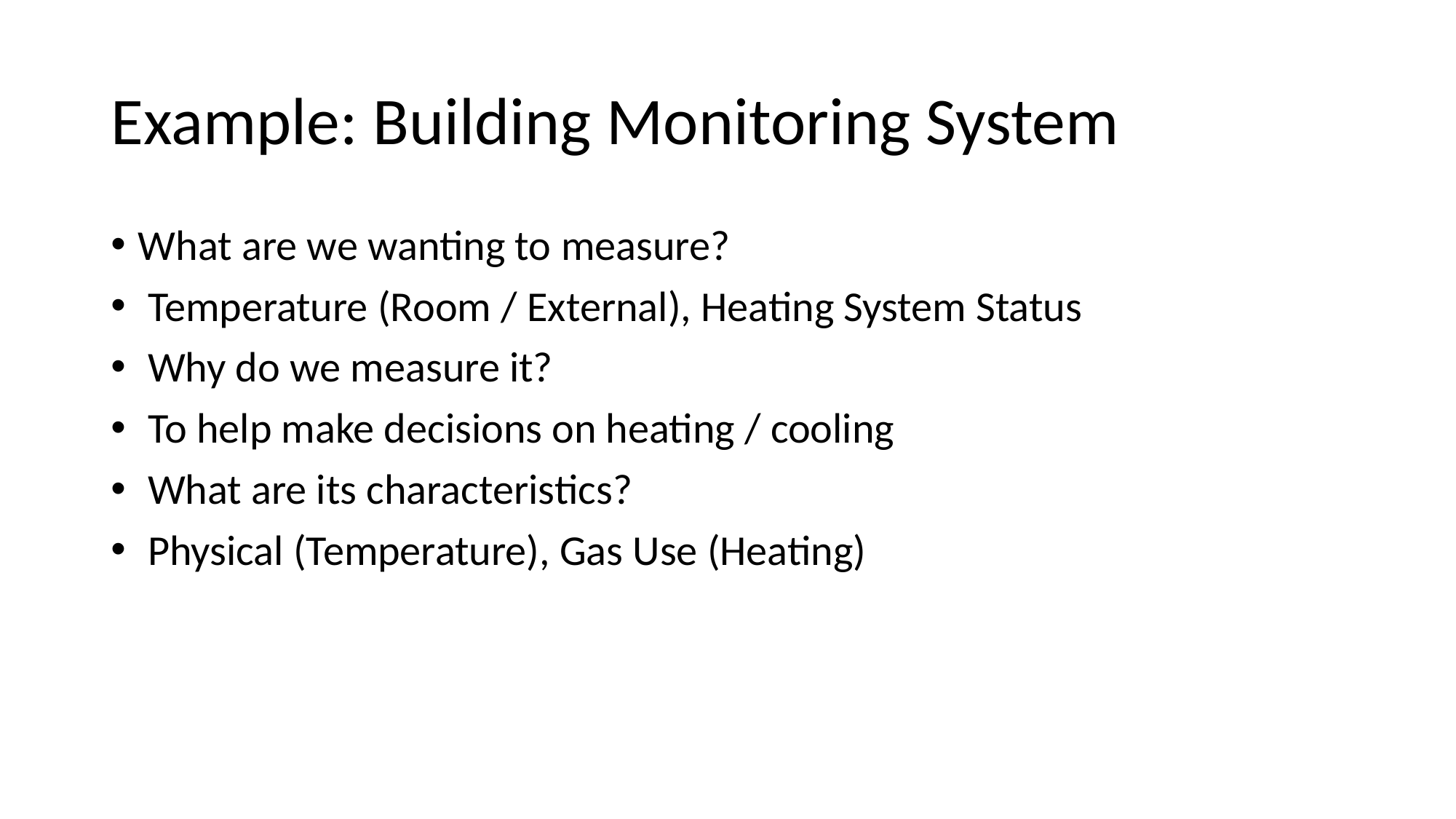

# Example: Building Monitoring System
What are we wanting to measure? 
 Temperature (Room / External), Heating System Status
 Why do we measure it?
 To help make decisions on heating / cooling
 What are its characteristics?
 Physical (Temperature), Gas Use (Heating)